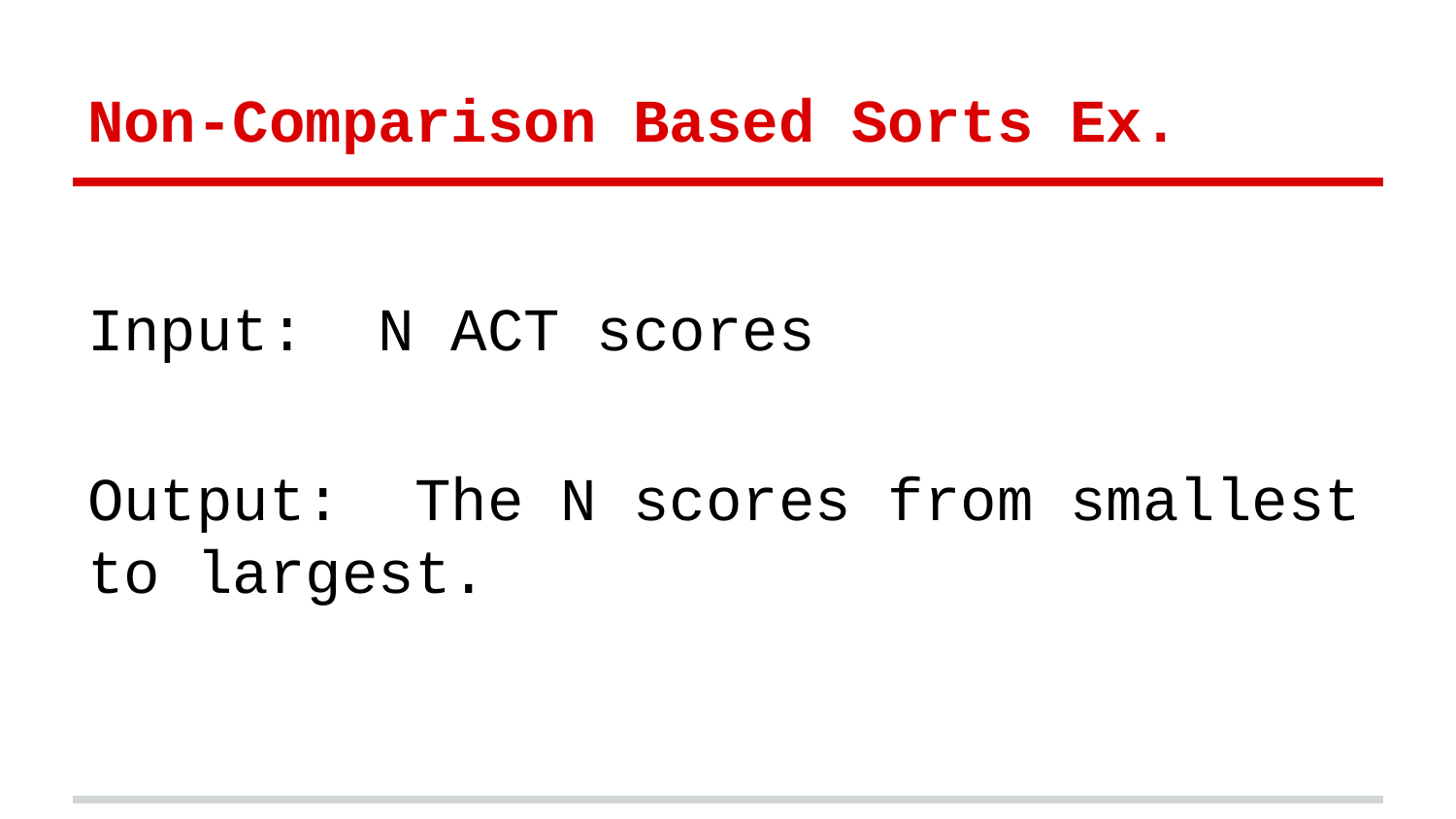

# Non-Comparison Based Sorts Ex.

Input:  N ACT scores

Output:  The N scores from smallest to largest.